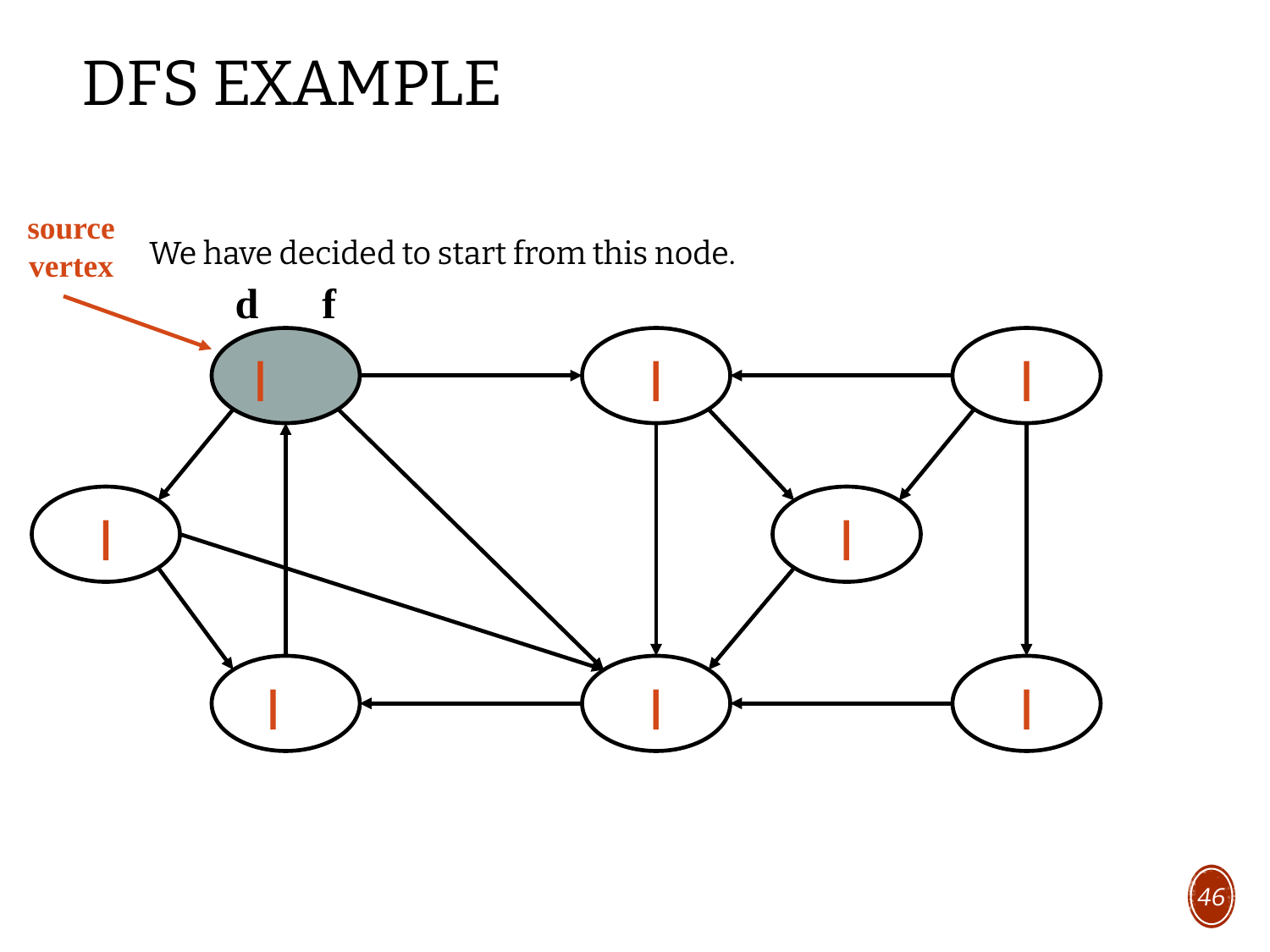

# DFS Example
source
vertex
We have decided to start from this node.
d      f

|
  |
  |
  |
  |
 |
 |
  |
46